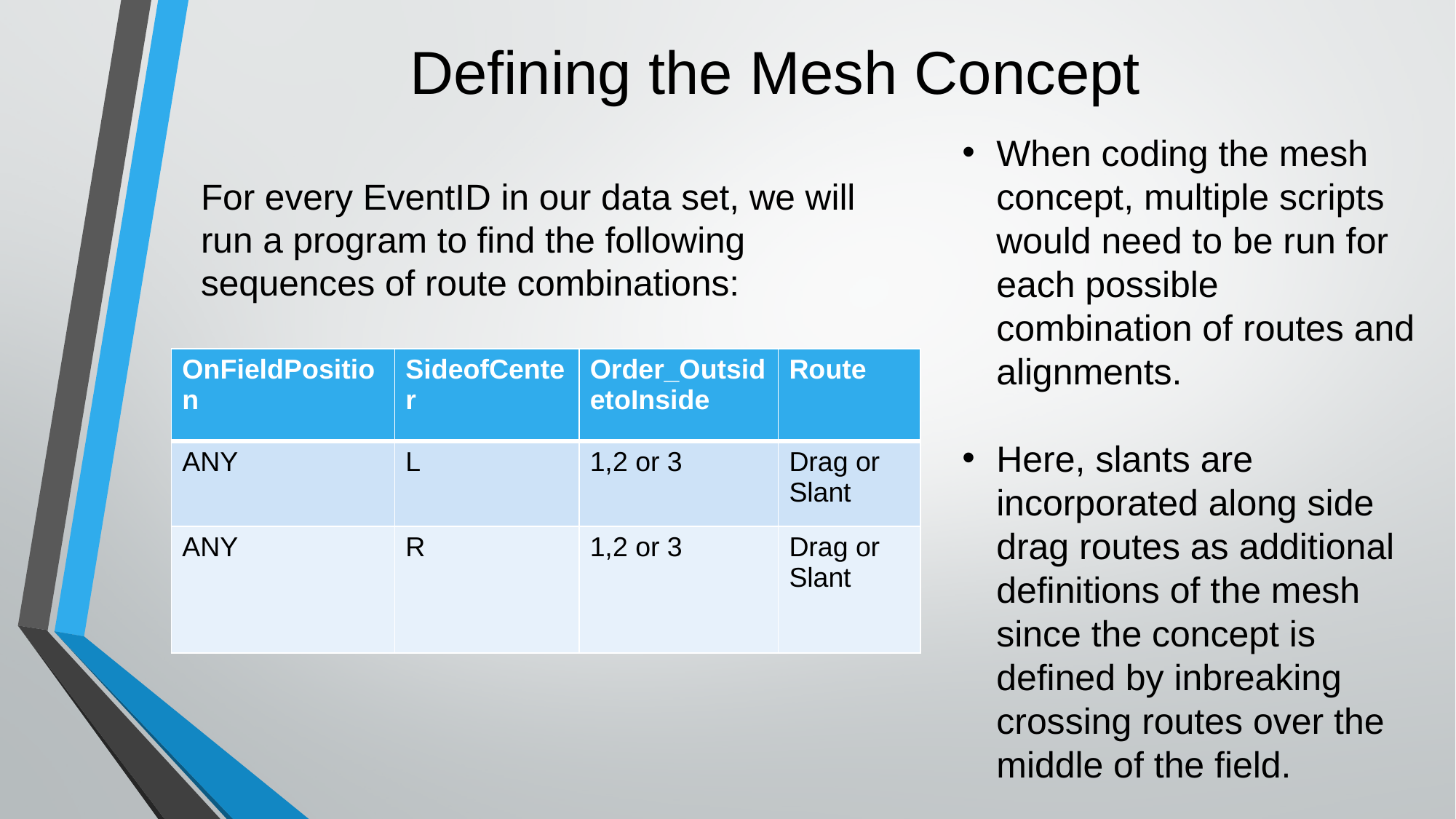

# Defining the Mesh Concept
When coding the mesh concept, multiple scripts would need to be run for each possible combination of routes and alignments.

Here, slants are incorporated along side drag routes as additional definitions of the mesh since the concept is defined by inbreaking crossing routes over the middle of the field.

For every EventID in our data set, we will run a program to find the following sequences of route combinations:
| OnFieldPosition | SideofCenter | Order\_OutsidetoInside | Route |
| --- | --- | --- | --- |
| ANY | L | 1,2 or 3 | Drag or Slant |
| ANY | R | 1,2 or 3 | Drag or Slant |